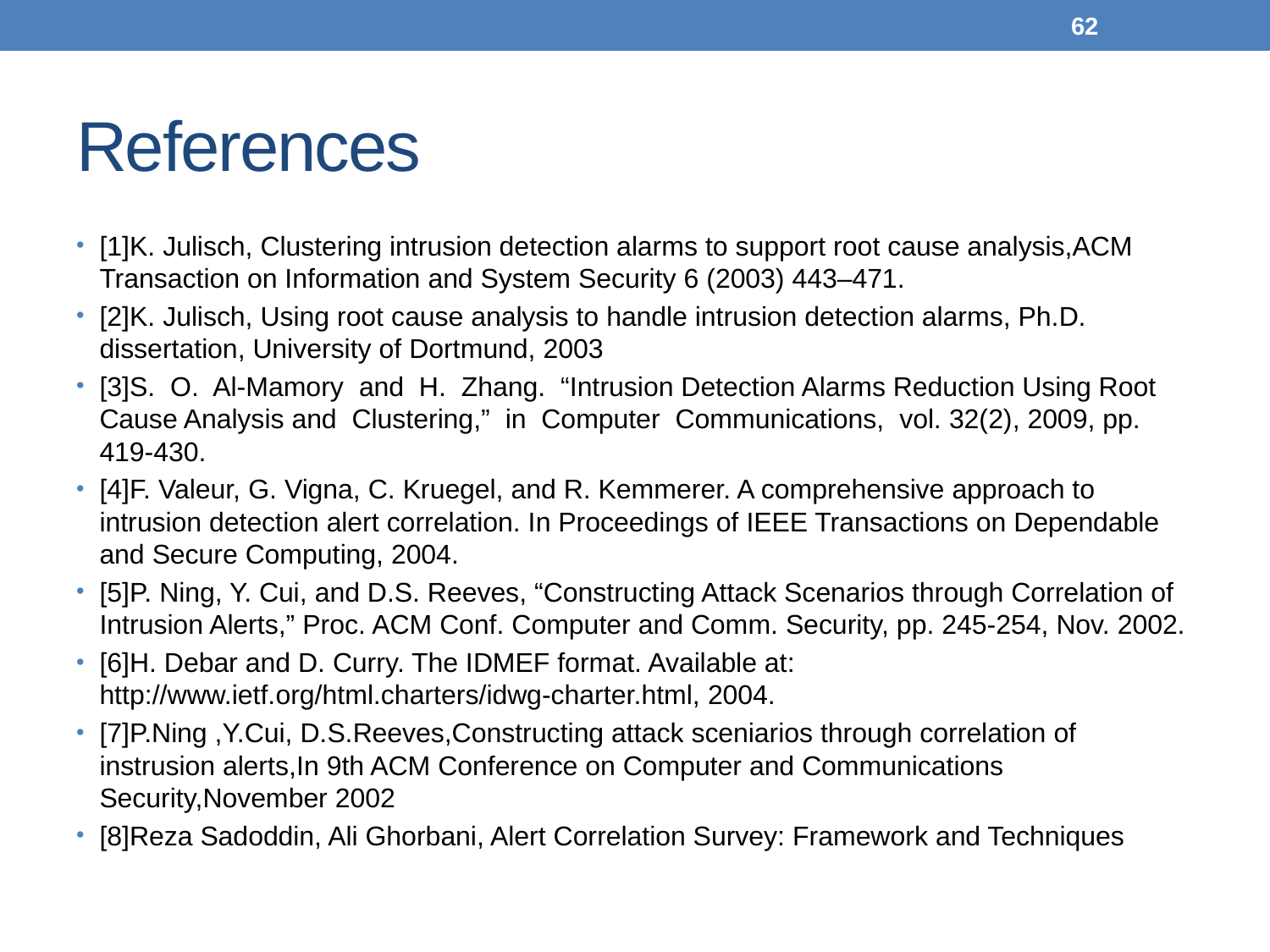

62
# References
[1]K. Julisch, Clustering intrusion detection alarms to support root cause analysis,ACM Transaction on Information and System Security 6 (2003) 443–471.
[2]K. Julisch, Using root cause analysis to handle intrusion detection alarms, Ph.D. dissertation, University of Dortmund, 2003
[3]S.  O.  Al-Mamory  and  H.  Zhang.  “Intrusion Detection Alarms Reduction Using Root Cause Analysis and  Clustering,”  in  Computer  Communications,  vol. 32(2), 2009, pp. 419-430.
[4]F. Valeur, G. Vigna, C. Kruegel, and R. Kemmerer. A comprehensive approach to intrusion detection alert correlation. In Proceedings of IEEE Transactions on Dependable and Secure Computing, 2004.
[5]P. Ning, Y. Cui, and D.S. Reeves, “Constructing Attack Scenarios through Correlation of Intrusion Alerts,” Proc. ACM Conf. Computer and Comm. Security, pp. 245-254, Nov. 2002.
[6]H. Debar and D. Curry. The IDMEF format. Available at: http://www.ietf.org/html.charters/idwg-charter.html, 2004.
[7]P.Ning ,Y.Cui, D.S.Reeves,Constructing attack sceniarios through correlation of instrusion alerts,In 9th ACM Conference on Computer and Communications Security,November 2002
[8]Reza Sadoddin, Ali Ghorbani, Alert Correlation Survey: Framework and Techniques